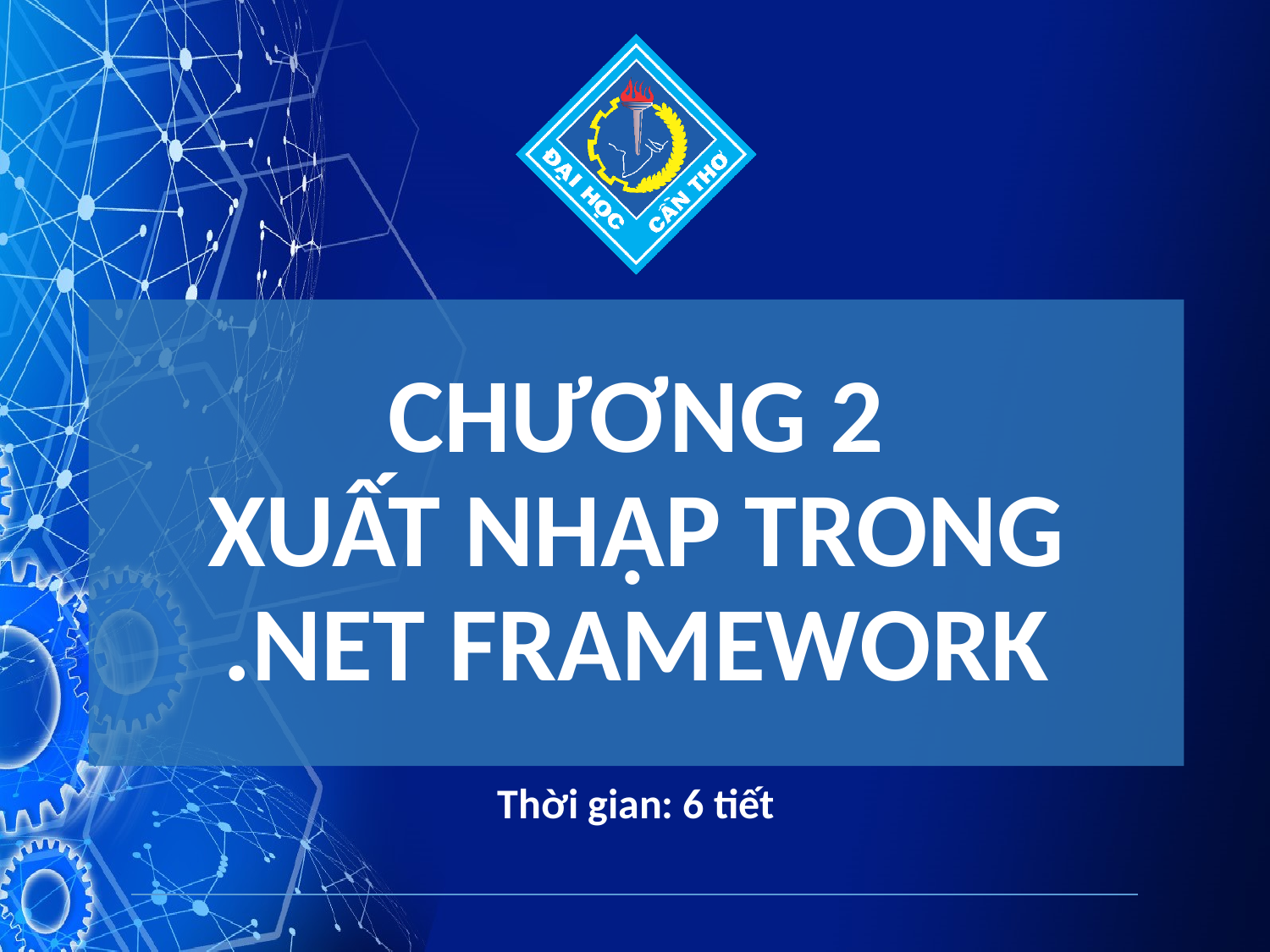

# CHƯƠNG 2 XUẤT NHẬP TRONG .NET FRAMEWORK
Thời gian: 6 tiết